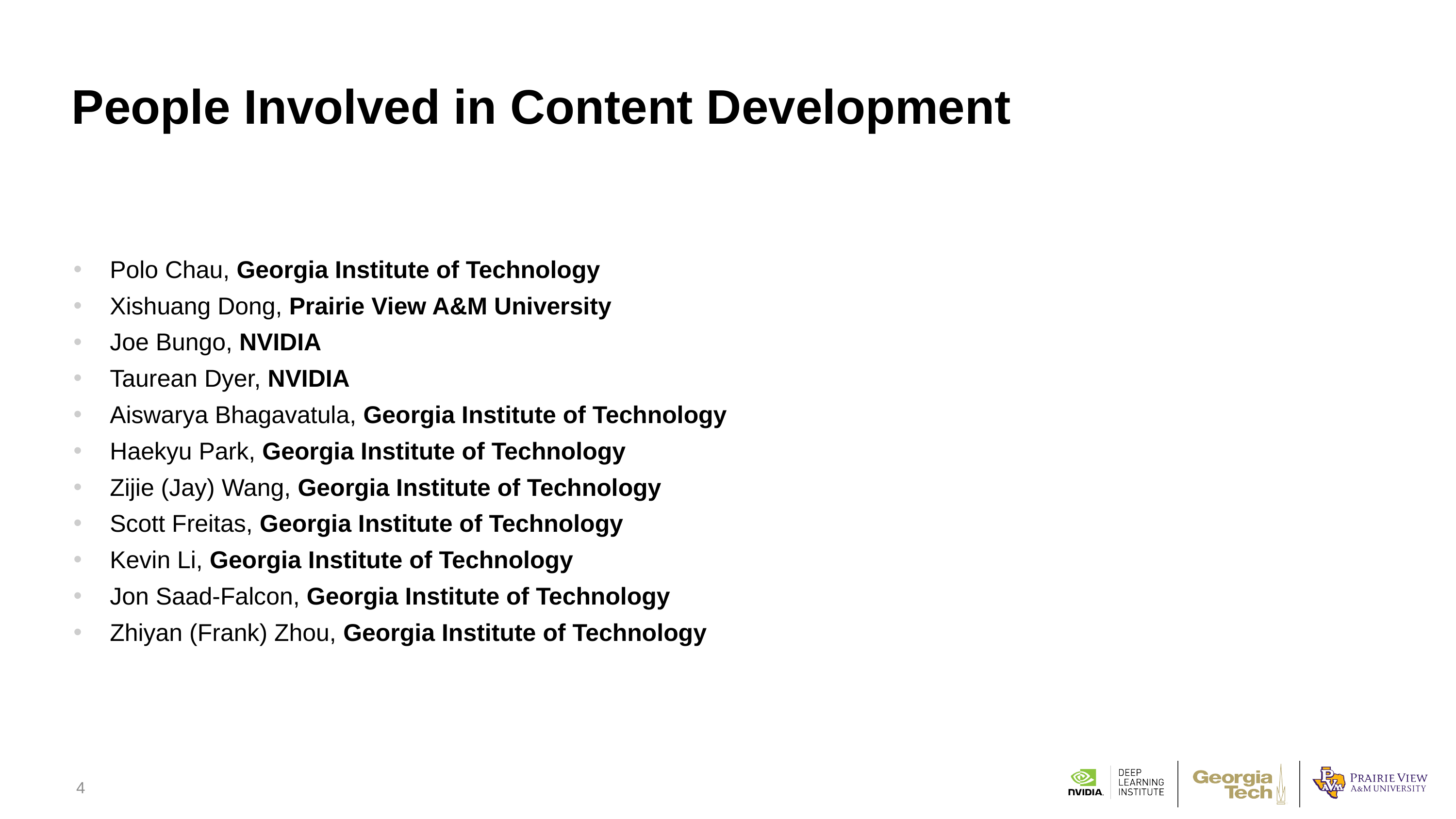

# People Involved in Content Development

Polo Chau, Georgia Institute of Technology
Xishuang Dong, Prairie View A&M University
Joe Bungo, NVIDIA
Taurean Dyer, NVIDIA
Aiswarya Bhagavatula, Georgia Institute of Technology
Haekyu Park, Georgia Institute of Technology
Zijie (Jay) Wang, Georgia Institute of Technology
Scott Freitas, Georgia Institute of Technology
Kevin Li, Georgia Institute of Technology
Jon Saad-Falcon, Georgia Institute of Technology
Zhiyan (Frank) Zhou, Georgia Institute of Technology